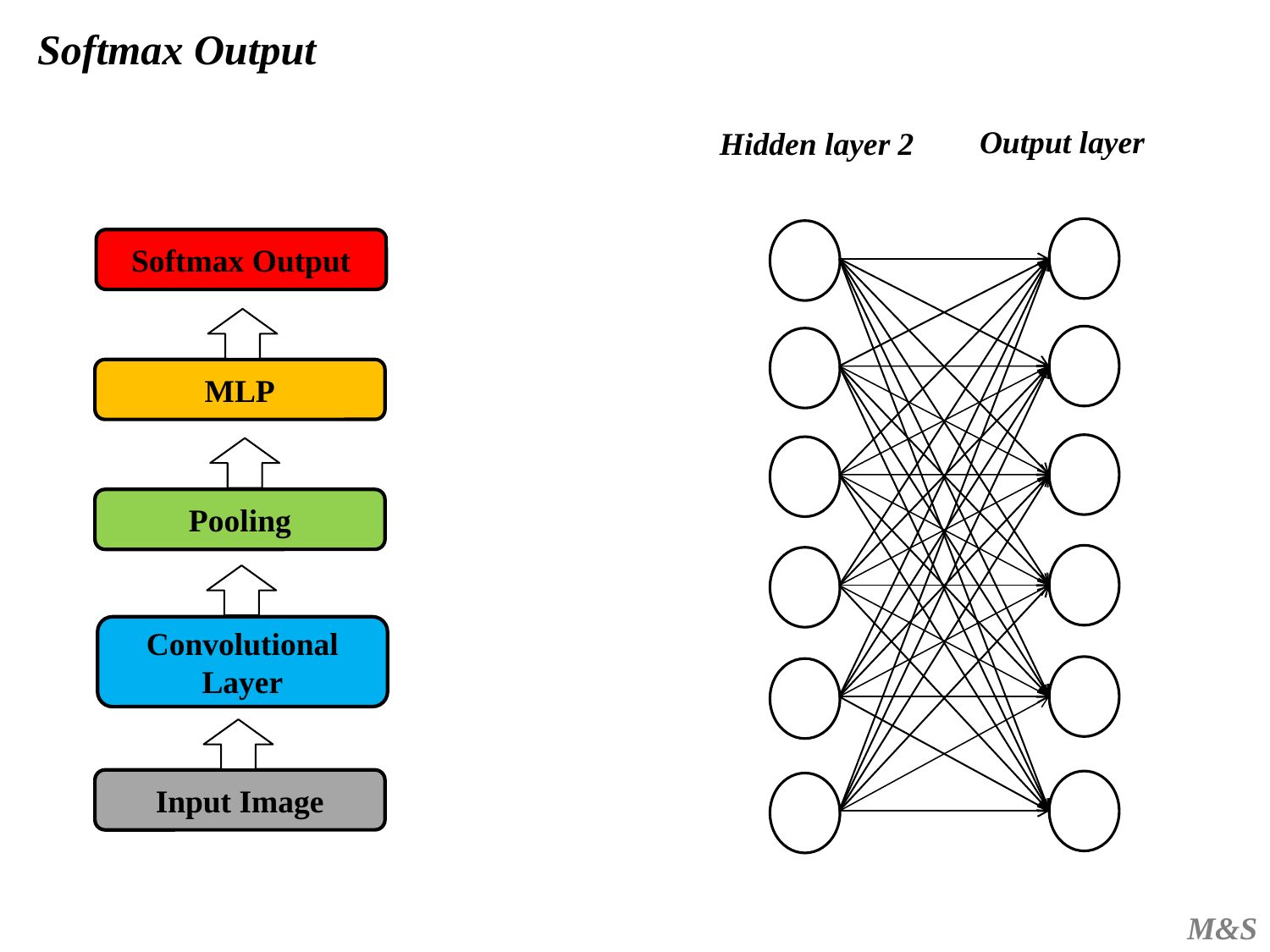

Softmax Output
Output layer
Hidden layer 2

Softmax Output

MLP

Pooling

Convolutional Layer

Input Image